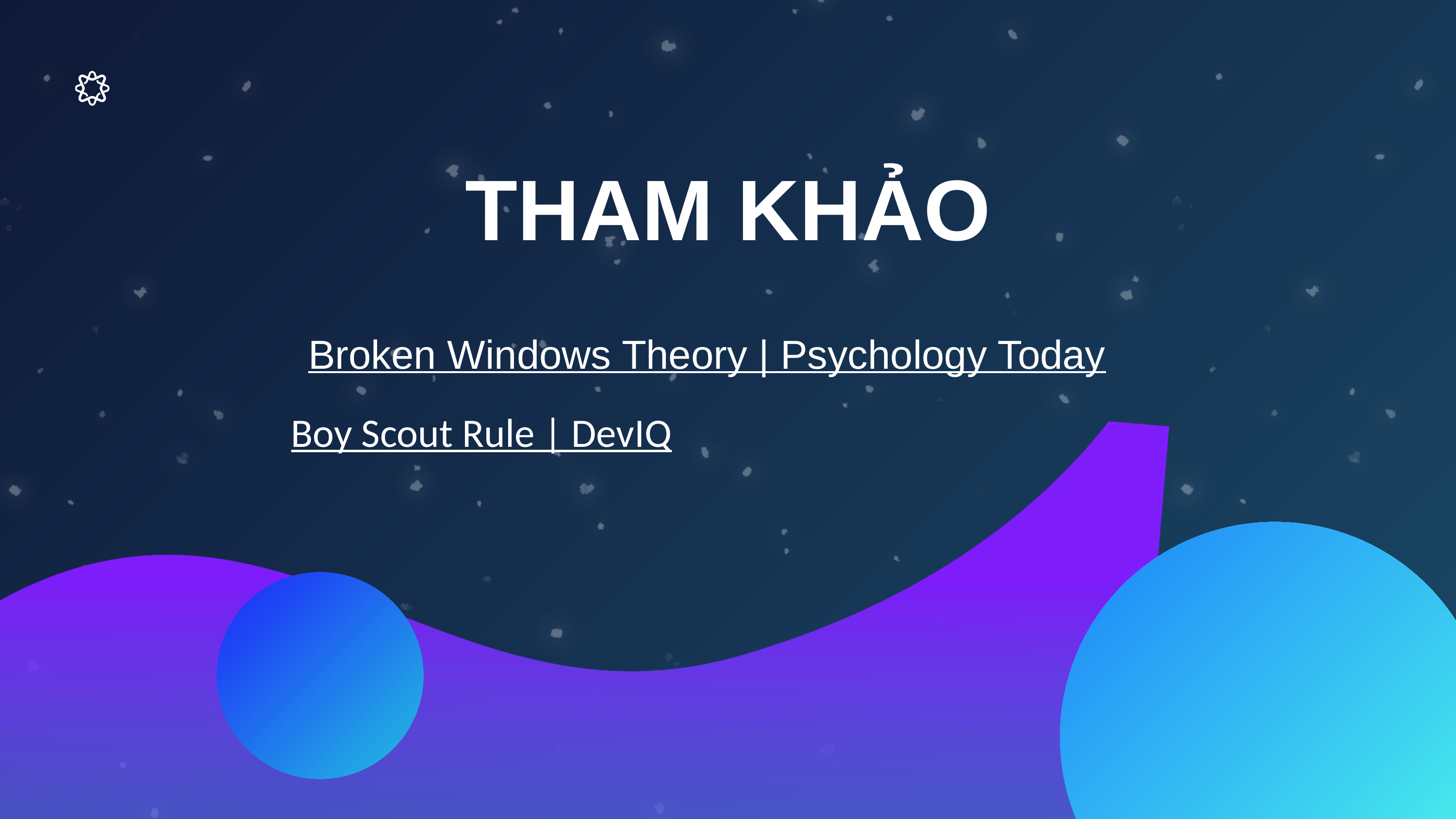

THAM KHẢO
Broken Windows Theory | Psychology Today

Boy Scout Rule | DevIQ